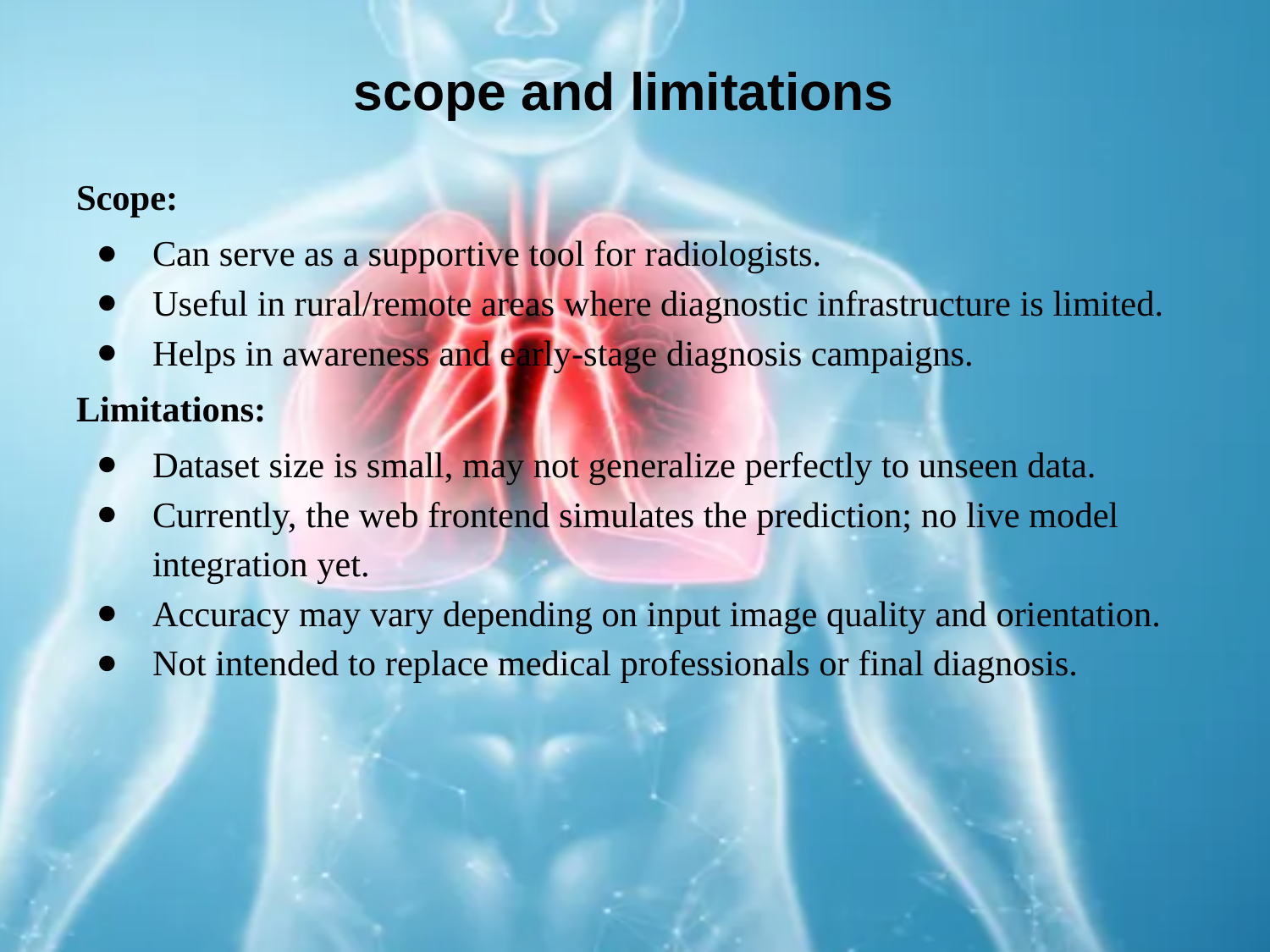

# scope and limitations
Scope:
Can serve as a supportive tool for radiologists.
Useful in rural/remote areas where diagnostic infrastructure is limited.
Helps in awareness and early-stage diagnosis campaigns.
Limitations:
Dataset size is small, may not generalize perfectly to unseen data.
Currently, the web frontend simulates the prediction; no live model integration yet.
Accuracy may vary depending on input image quality and orientation.
Not intended to replace medical professionals or final diagnosis.